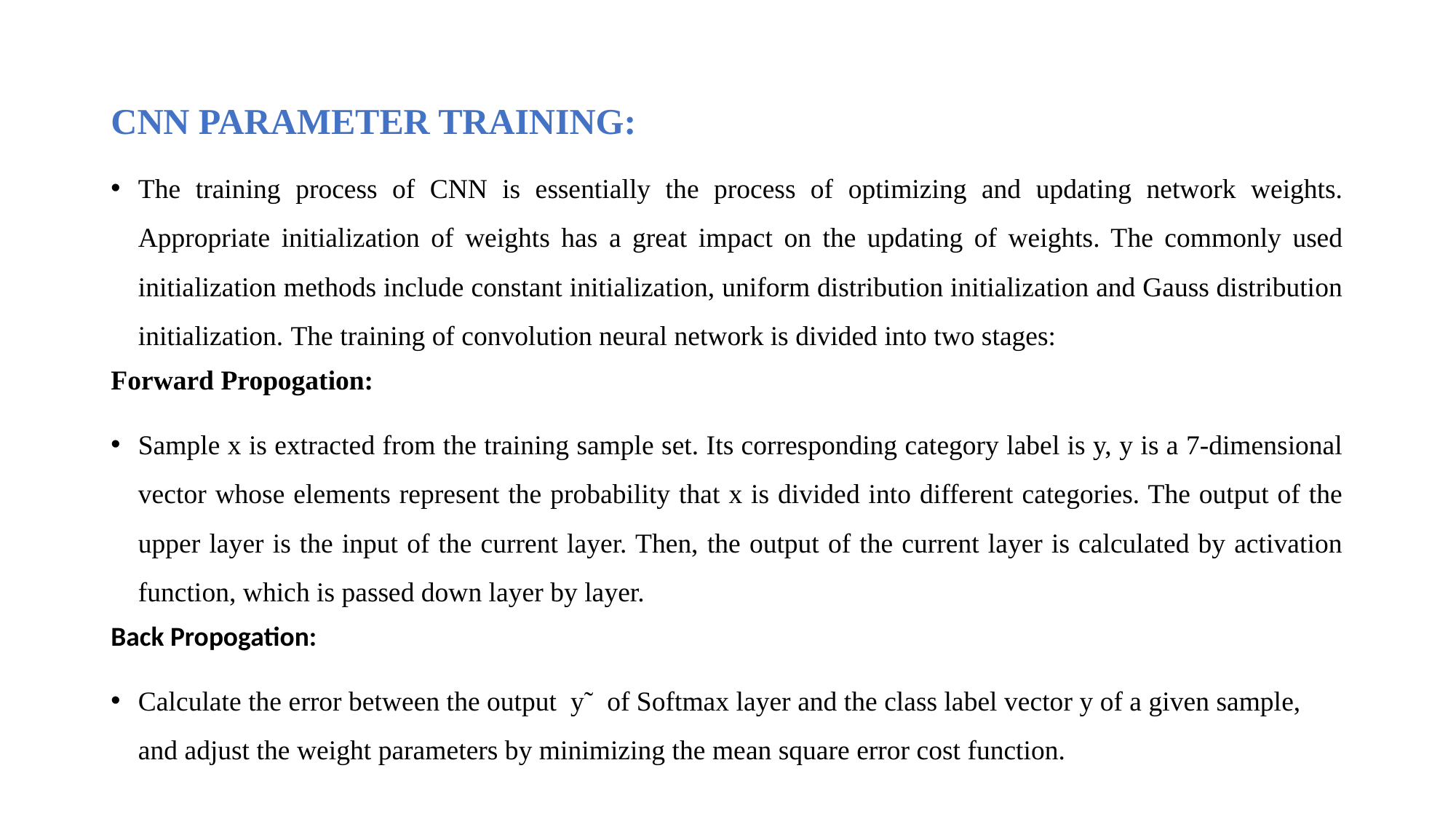

# CNN PARAMETER TRAINING:
The training process of CNN is essentially the process of optimizing and updating network weights. Appropriate initialization of weights has a great impact on the updating of weights. The commonly used initialization methods include constant initialization, uniform distribution initialization and Gauss distribution initialization. The training of convolution neural network is divided into two stages:
Forward Propogation:
Sample x is extracted from the training sample set. Its corresponding category label is y, y is a 7-dimensional vector whose elements represent the probability that x is divided into different categories. The output of the upper layer is the input of the current layer. Then, the output of the current layer is calculated by activation function, which is passed down layer by layer.
Back Propogation:
Calculate the error between the output  y˜  of Softmax layer and the class label vector y of a given sample, and adjust the weight parameters by minimizing the mean square error cost function.